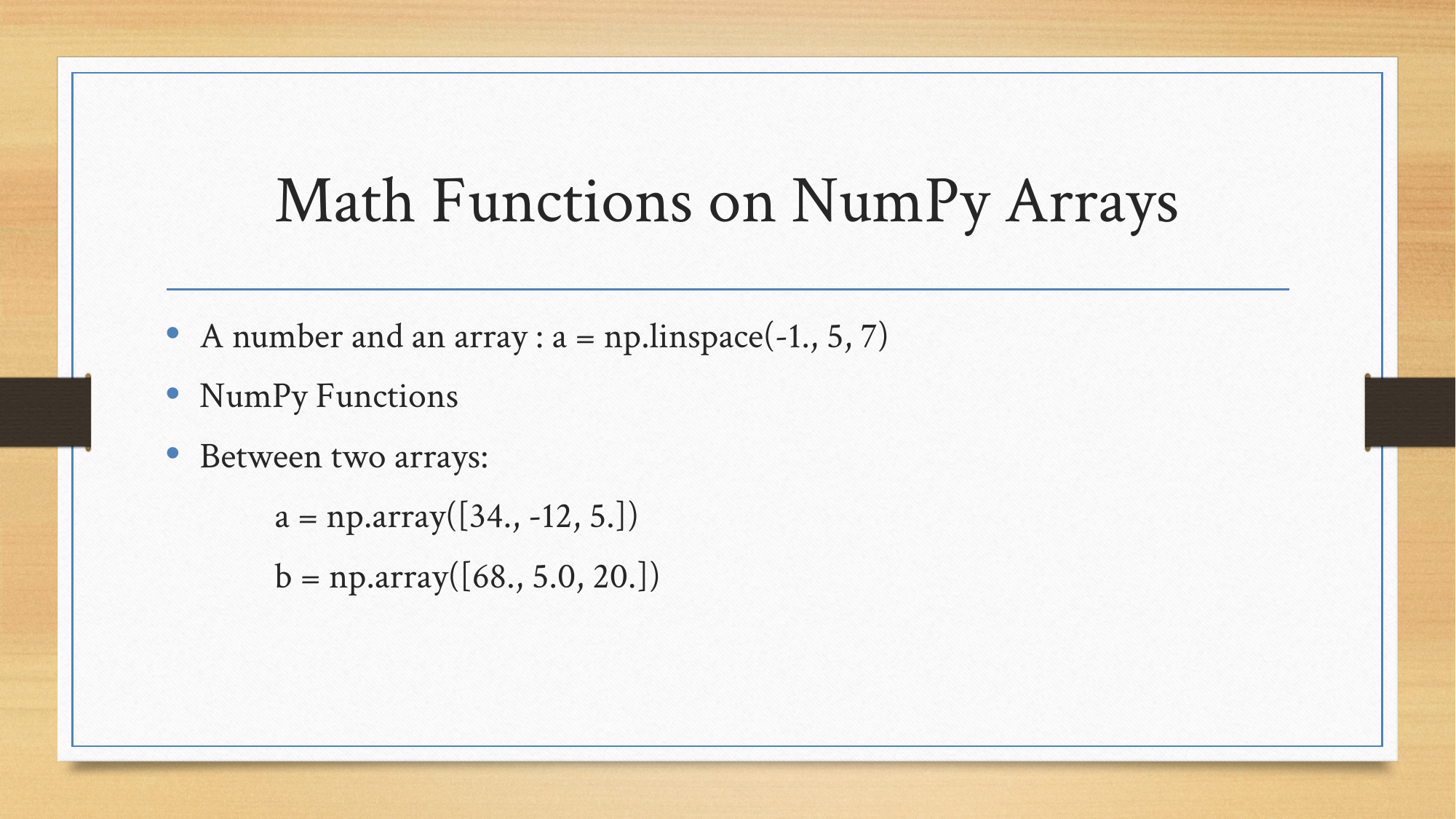

# Math Functions on NumPy Arrays
A number and an array : a = np.linspace(-1., 5, 7)
NumPy Functions
Between two arrays:
	a = np.array([34., -12, 5.])
	b = np.array([68., 5.0, 20.])